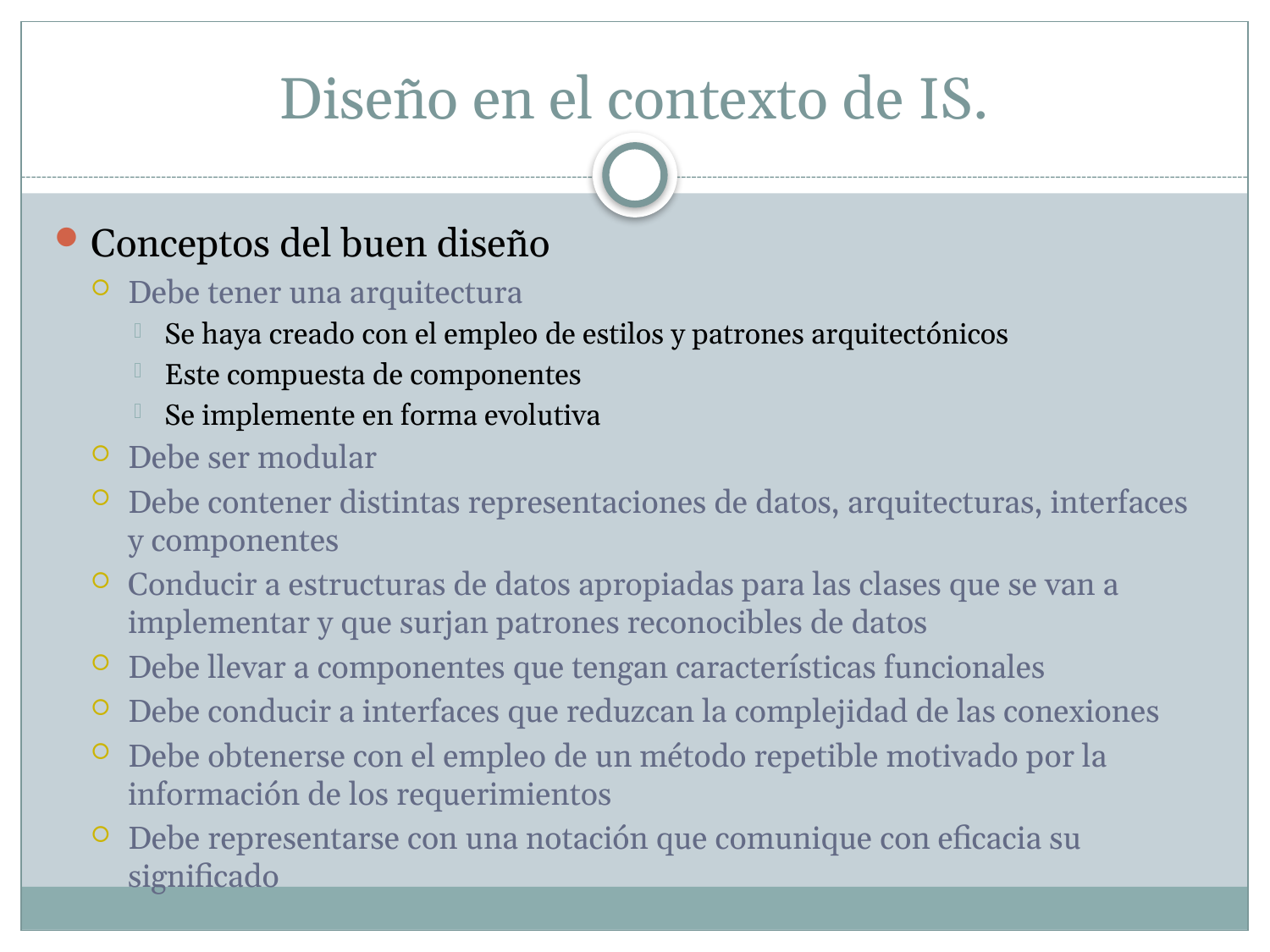

# Diseño en el contexto de IS.
Conceptos del buen diseño
Debe tener una arquitectura
Se haya creado con el empleo de estilos y patrones arquitectónicos
Este compuesta de componentes
Se implemente en forma evolutiva
Debe ser modular
Debe contener distintas representaciones de datos, arquitecturas, interfaces y componentes
Conducir a estructuras de datos apropiadas para las clases que se van a implementar y que surjan patrones reconocibles de datos
Debe llevar a componentes que tengan características funcionales
Debe conducir a interfaces que reduzcan la complejidad de las conexiones
Debe obtenerse con el empleo de un método repetible motivado por la información de los requerimientos
Debe representarse con una notación que comunique con eficacia su significado